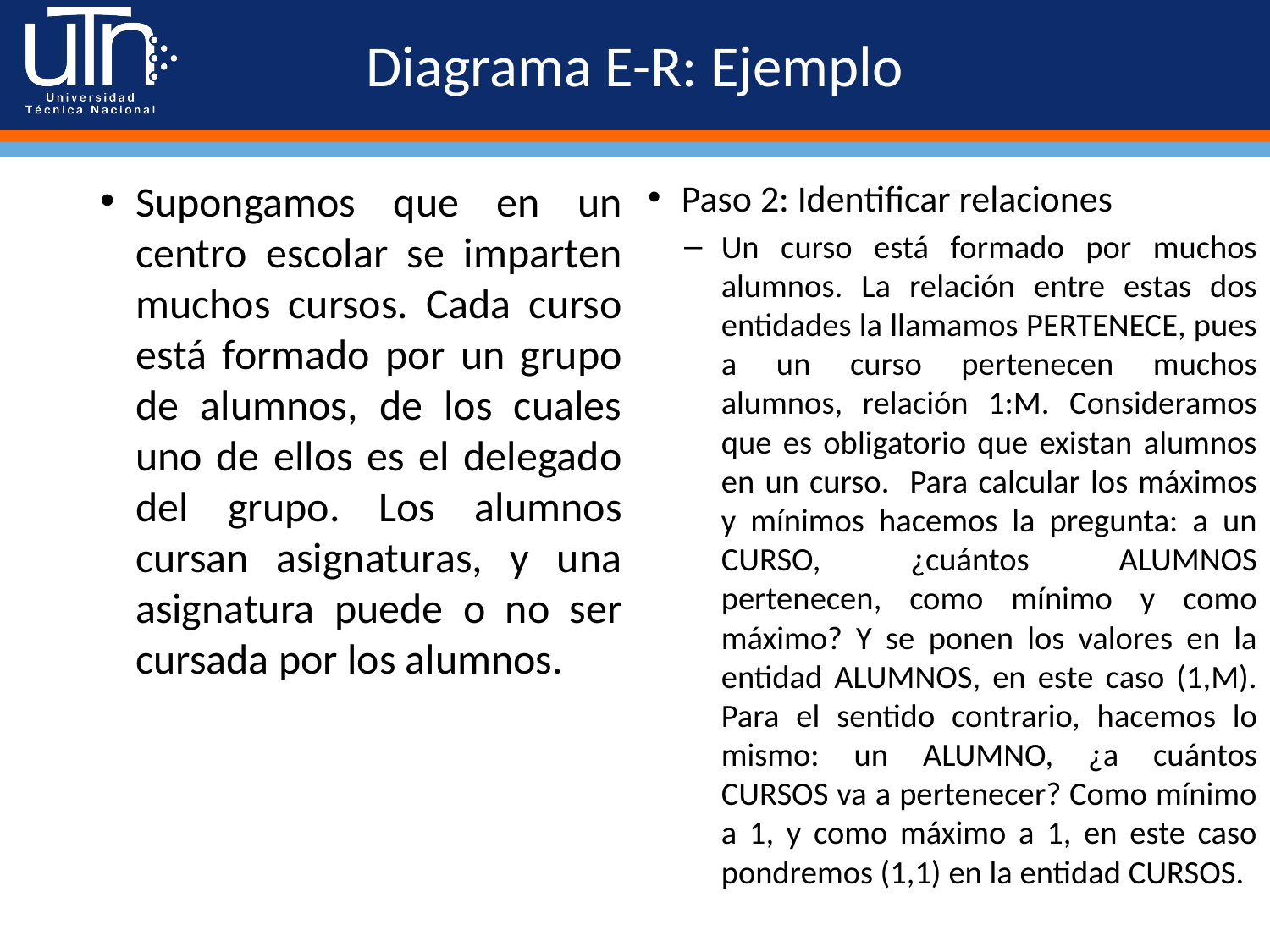

# Diagrama E-R: Ejemplo
Supongamos que en un centro escolar se imparten muchos cursos. Cada curso está formado por un grupo de alumnos, de los cuales uno de ellos es el delegado del grupo. Los alumnos cursan asignaturas, y una asignatura puede o no ser cursada por los alumnos.
Paso 2: Identificar relaciones
Un curso está formado por muchos alumnos. La relación entre estas dos entidades la llamamos PERTENECE, pues a un curso pertenecen muchos alumnos, relación 1:M. Consideramos que es obligatorio que existan alumnos en un curso.  Para calcular los máximos y mínimos hacemos la pregunta: a un CURSO, ¿cuántos ALUMNOS pertenecen, como mínimo y como máximo? Y se ponen los valores en la entidad ALUMNOS, en este caso (1,M). Para el sentido contrario, hacemos lo mismo: un ALUMNO, ¿a cuántos CURSOS va a pertenecer? Como mínimo a 1, y como máximo a 1, en este caso pondremos (1,1) en la entidad CURSOS.